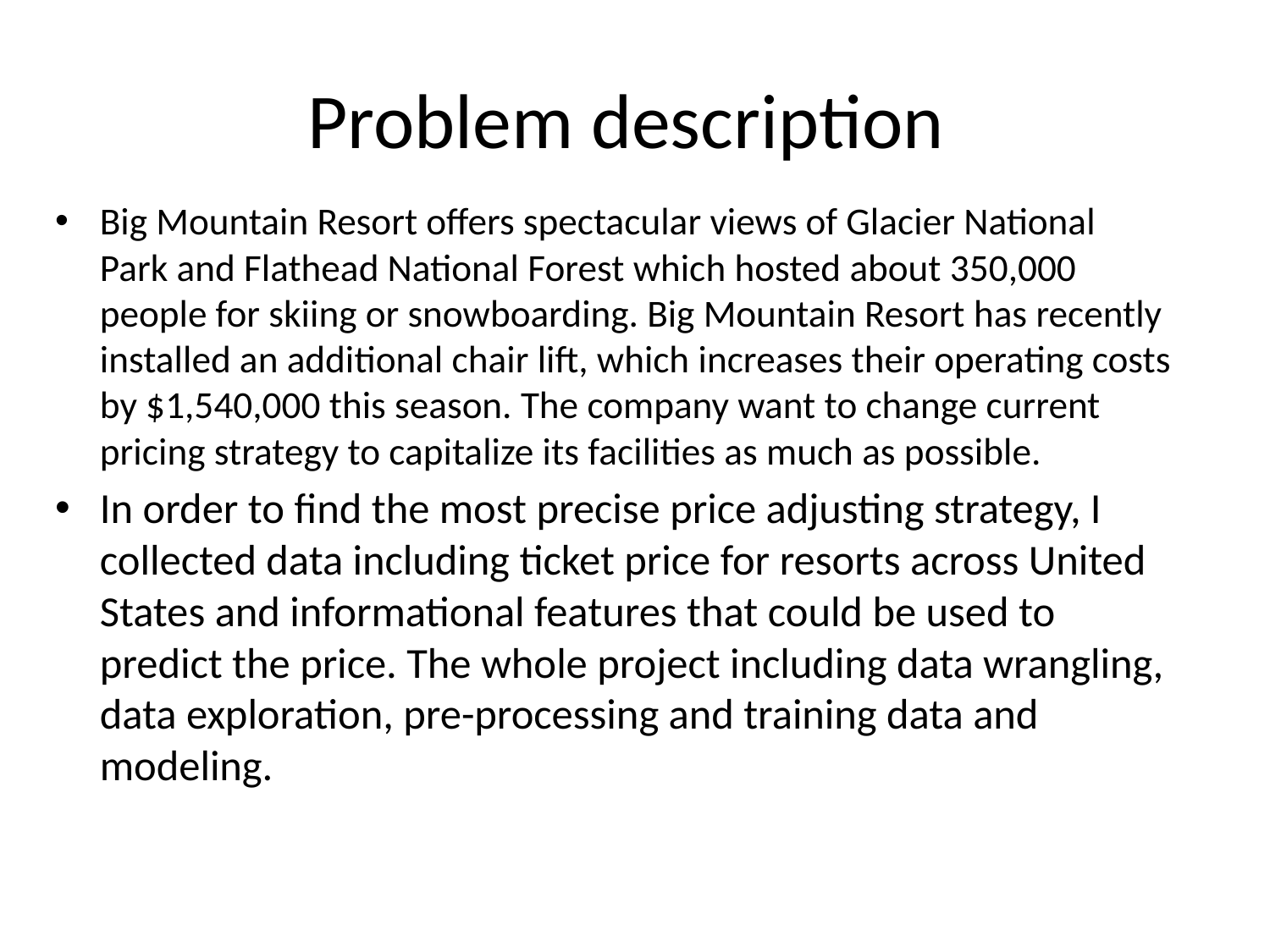

# Problem description
Big Mountain Resort offers spectacular views of Glacier National Park and Flathead National Forest which hosted about 350,000 people for skiing or snowboarding. Big Mountain Resort has recently installed an additional chair lift, which increases their operating costs by $1,540,000 this season. The company want to change current pricing strategy to capitalize its facilities as much as possible.
In order to find the most precise price adjusting strategy, I collected data including ticket price for resorts across United States and informational features that could be used to predict the price. The whole project including data wrangling, data exploration, pre-processing and training data and modeling.